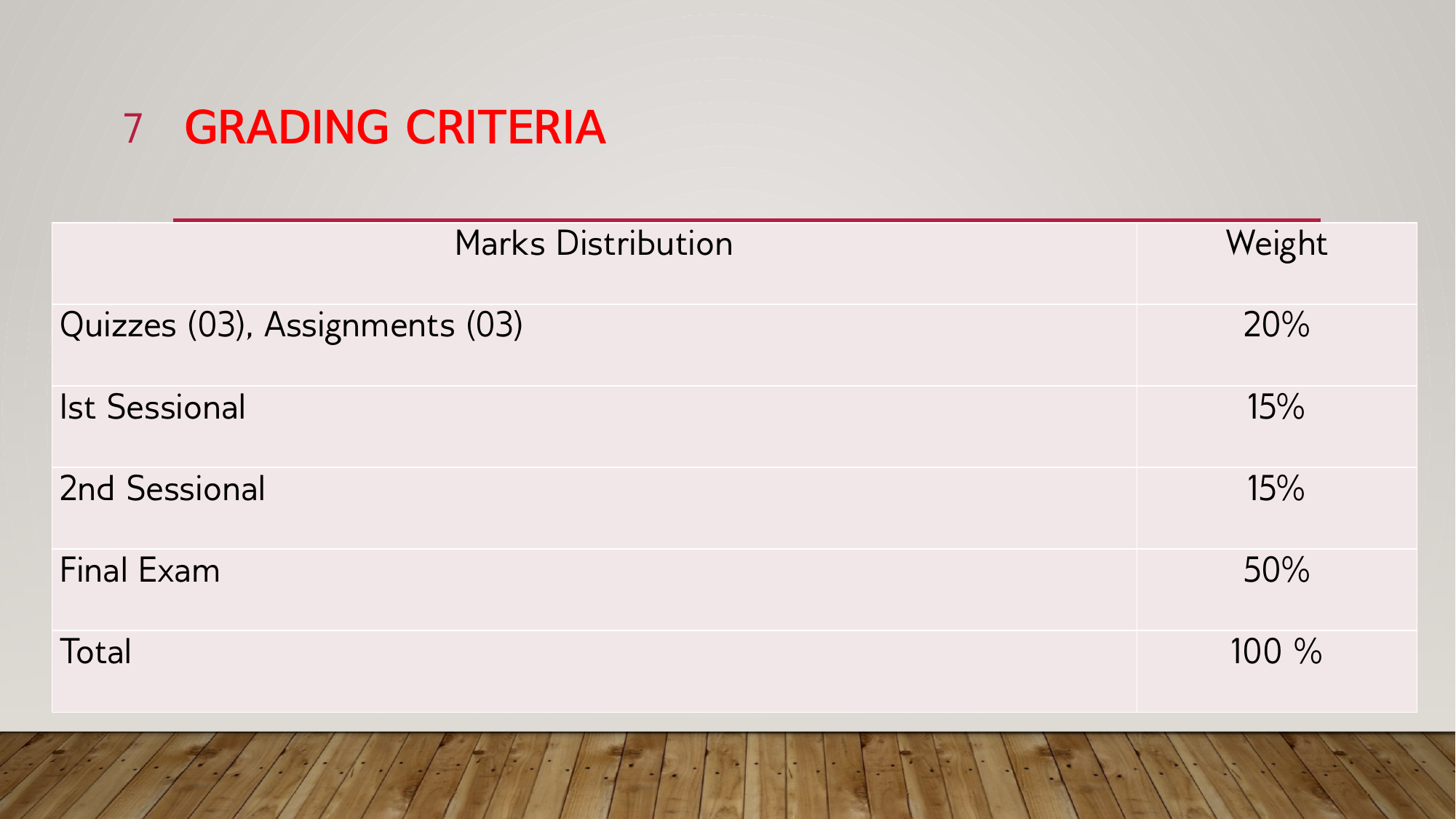

7
# GRADING CRITERIA
| Marks Distribution | Weight |
| --- | --- |
| Quizzes (03), Assignments (03) | 20% |
| Ist Sessional | 15% |
| 2nd Sessional | 15% |
| Final Exam | 50% |
| Total | 100 % |